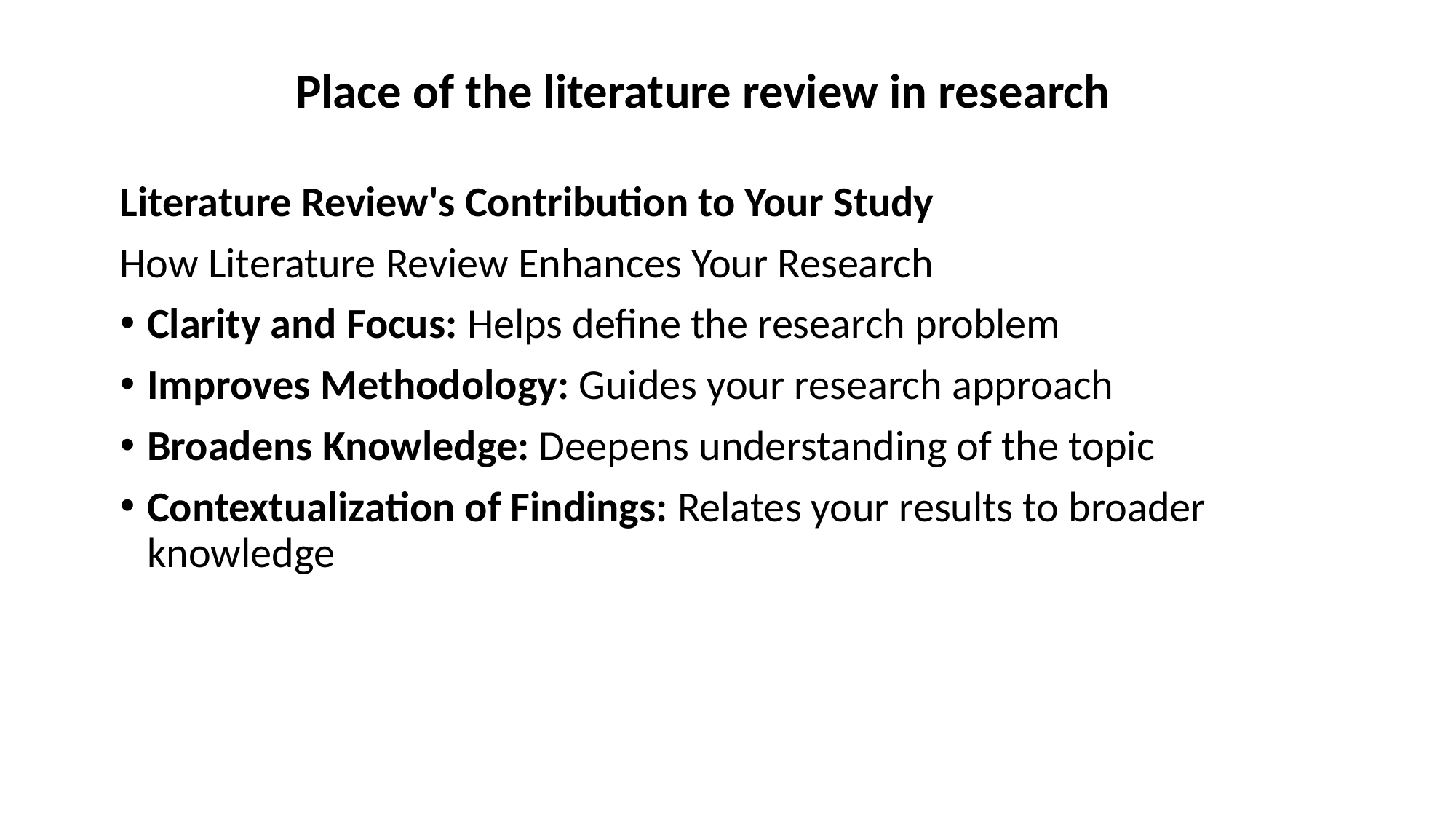

Place of the literature review in research
Literature Review's Contribution to Your Study
How Literature Review Enhances Your Research
Clarity and Focus: Helps define the research problem
Improves Methodology: Guides your research approach
Broadens Knowledge: Deepens understanding of the topic
Contextualization of Findings: Relates your results to broader knowledge